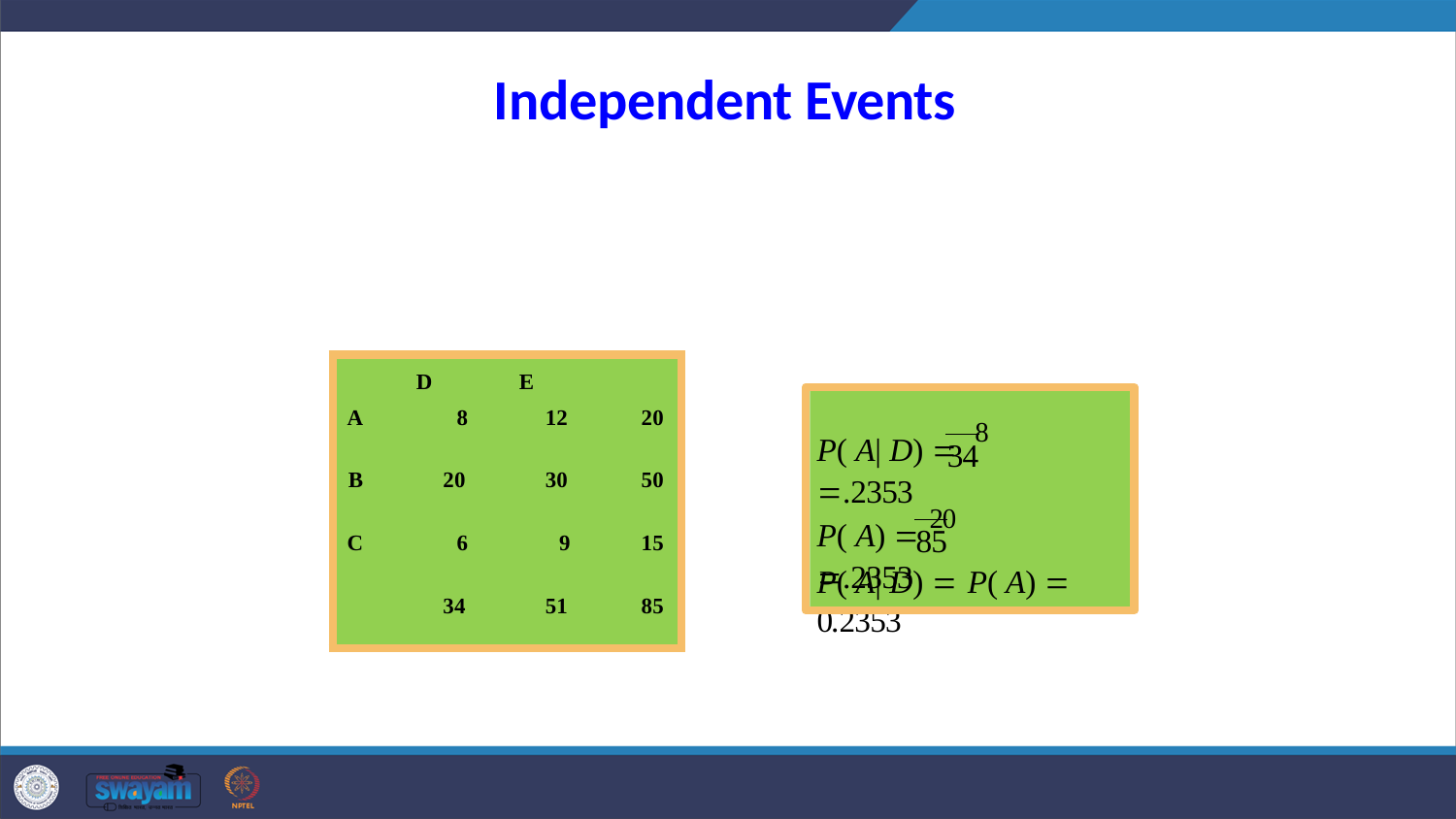

# Independent Events
|  | D |  | E |  |  |
| --- | --- | --- | --- | --- | --- |
| A |  | 8 |  | 12 | 20 |
| B |  | 20 |  | 30 | 50 |
| C |  | 6 |  | 9 | 15 |
|  |  | 34 |  | 51 | 85 |

P( A| D) =  8  =.2353
34
P( A) = 20 =.2353
85
P( A| D) = P( A) = 0.2353